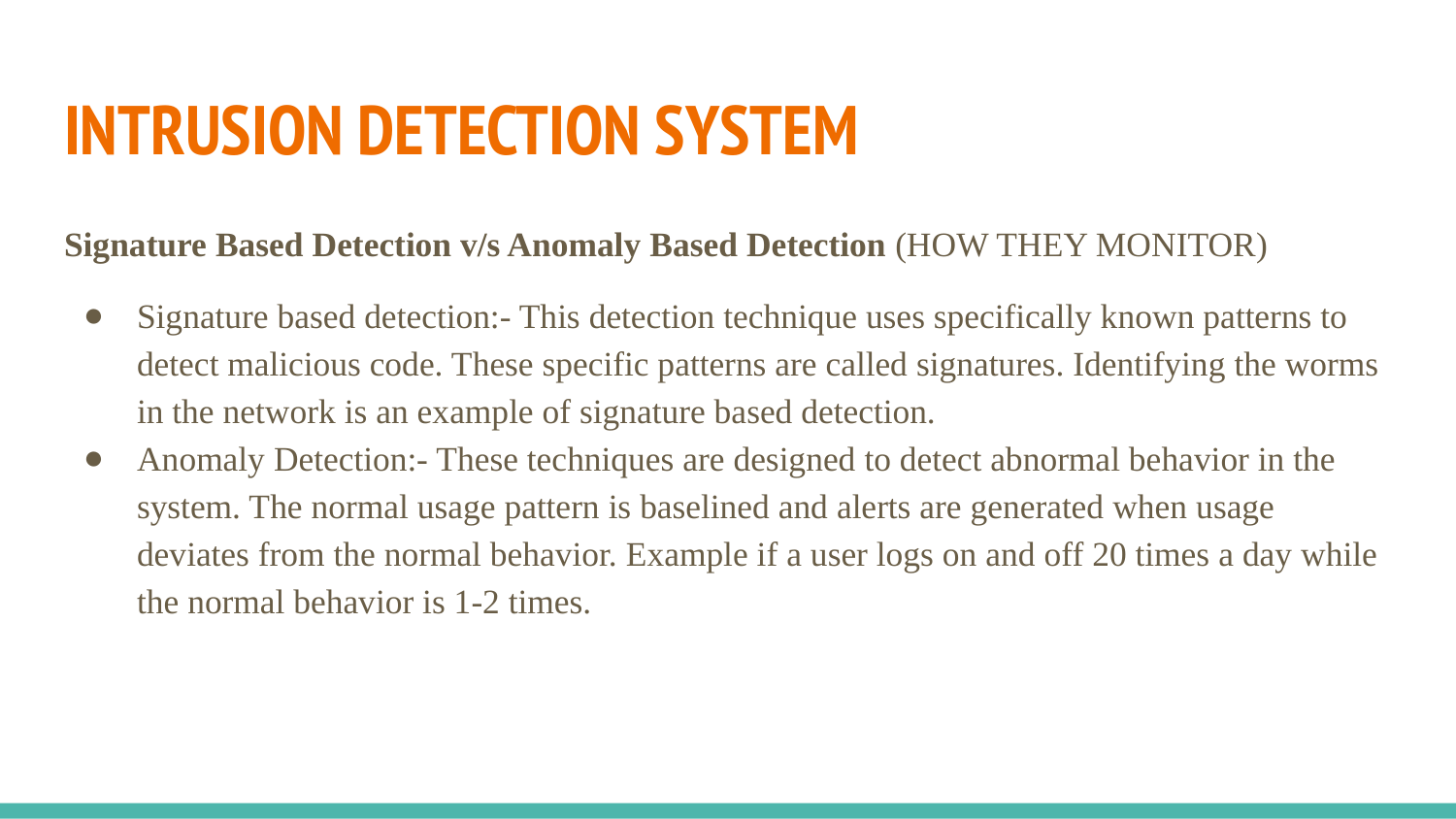

# INTRUSION DETECTION SYSTEM

Signature Based Detection v/s Anomaly Based Detection (HOW THEY MONITOR)
Signature based detection:- This detection technique uses specifically known patterns to detect malicious code. These specific patterns are called signatures. Identifying the worms in the network is an example of signature based detection.
Anomaly Detection:- These techniques are designed to detect abnormal behavior in the system. The normal usage pattern is baselined and alerts are generated when usage deviates from the normal behavior. Example if a user logs on and off 20 times a day while the normal behavior is 1-2 times.